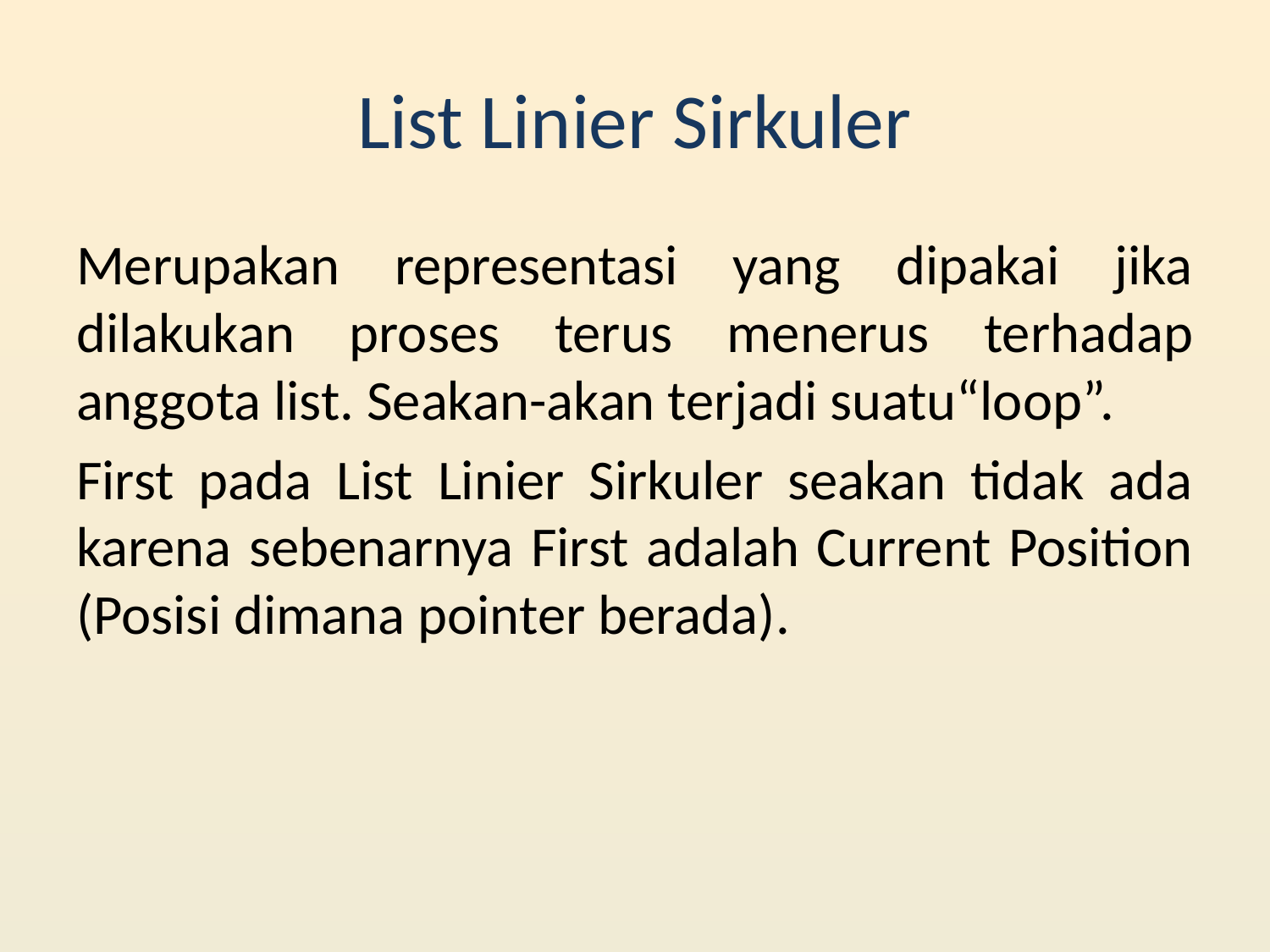

# List Linier Sirkuler
Merupakan representasi yang dipakai jika dilakukan proses terus menerus terhadap anggota list. Seakan-akan terjadi suatu“loop”.
First pada List Linier Sirkuler seakan tidak ada karena sebenarnya First adalah Current Position (Posisi dimana pointer berada).